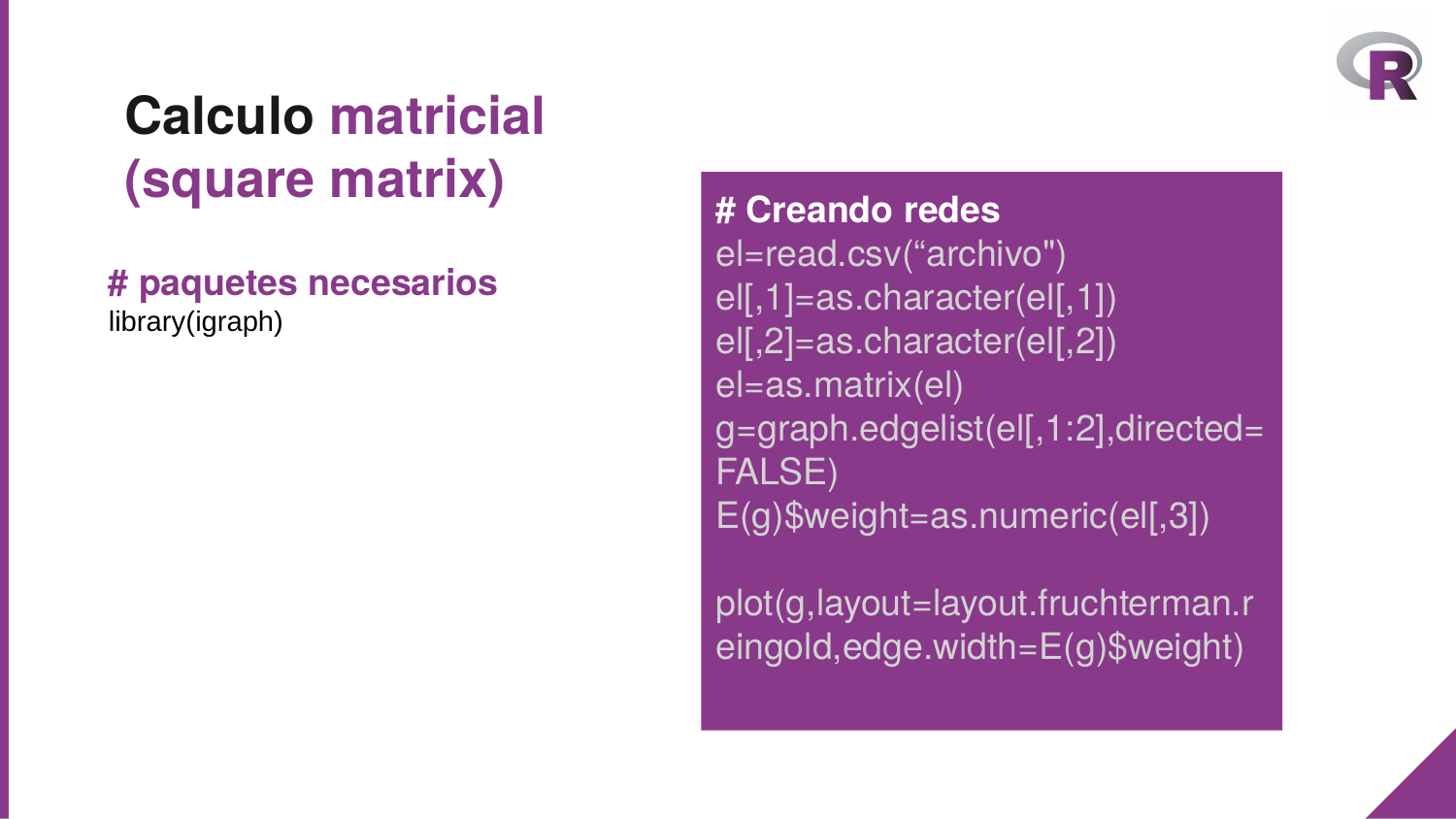

# Calculo matricial (square matrix)
# Creando redes
el=read.csv(“archivo")
el[,1]=as.character(el[,1])
el[,2]=as.character(el[,2])
el=as.matrix(el)
g=graph.edgelist(el[,1:2],directed=FALSE)
E(g)$weight=as.numeric(el[,3])

plot(g,layout=layout.fruchterman.reingold,edge.width=E(g)$weight)
# paquetes necesarios
library(igraph)